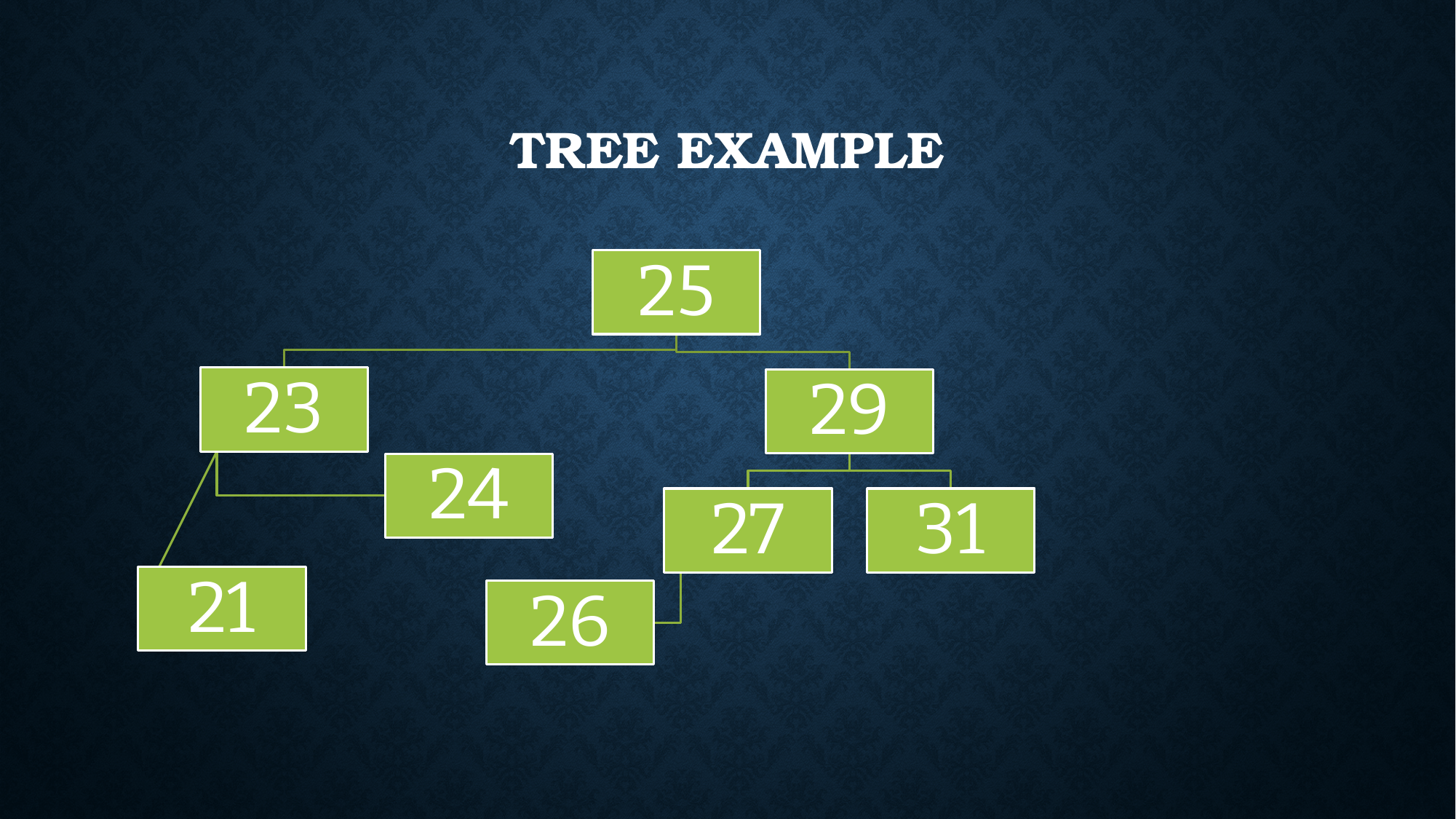

# Tree example
25
23
21
24
29
27
26
31